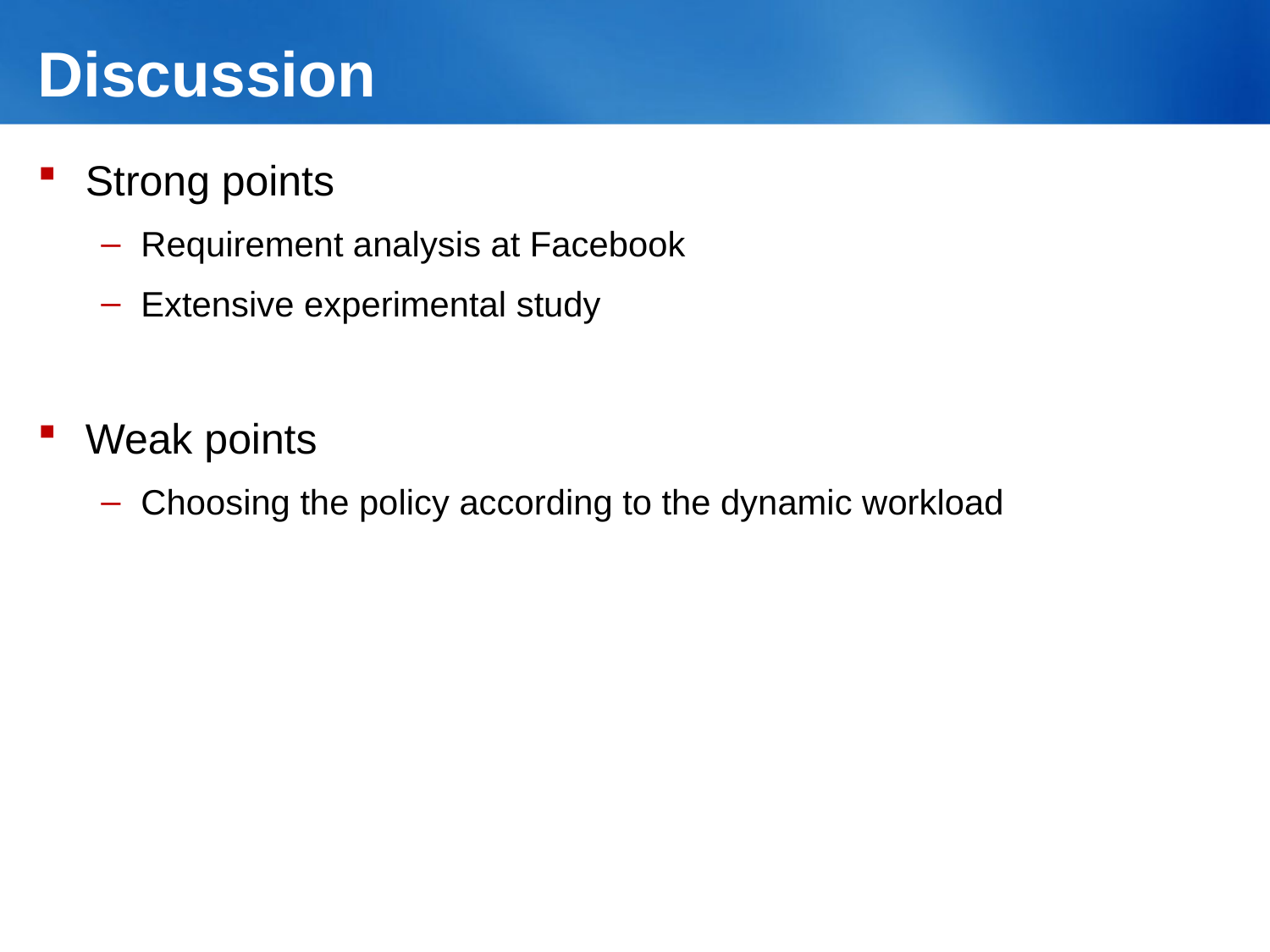

# Discussion
Strong points
Requirement analysis at Facebook
Extensive experimental study

Weak points
Choosing the policy according to the dynamic workload